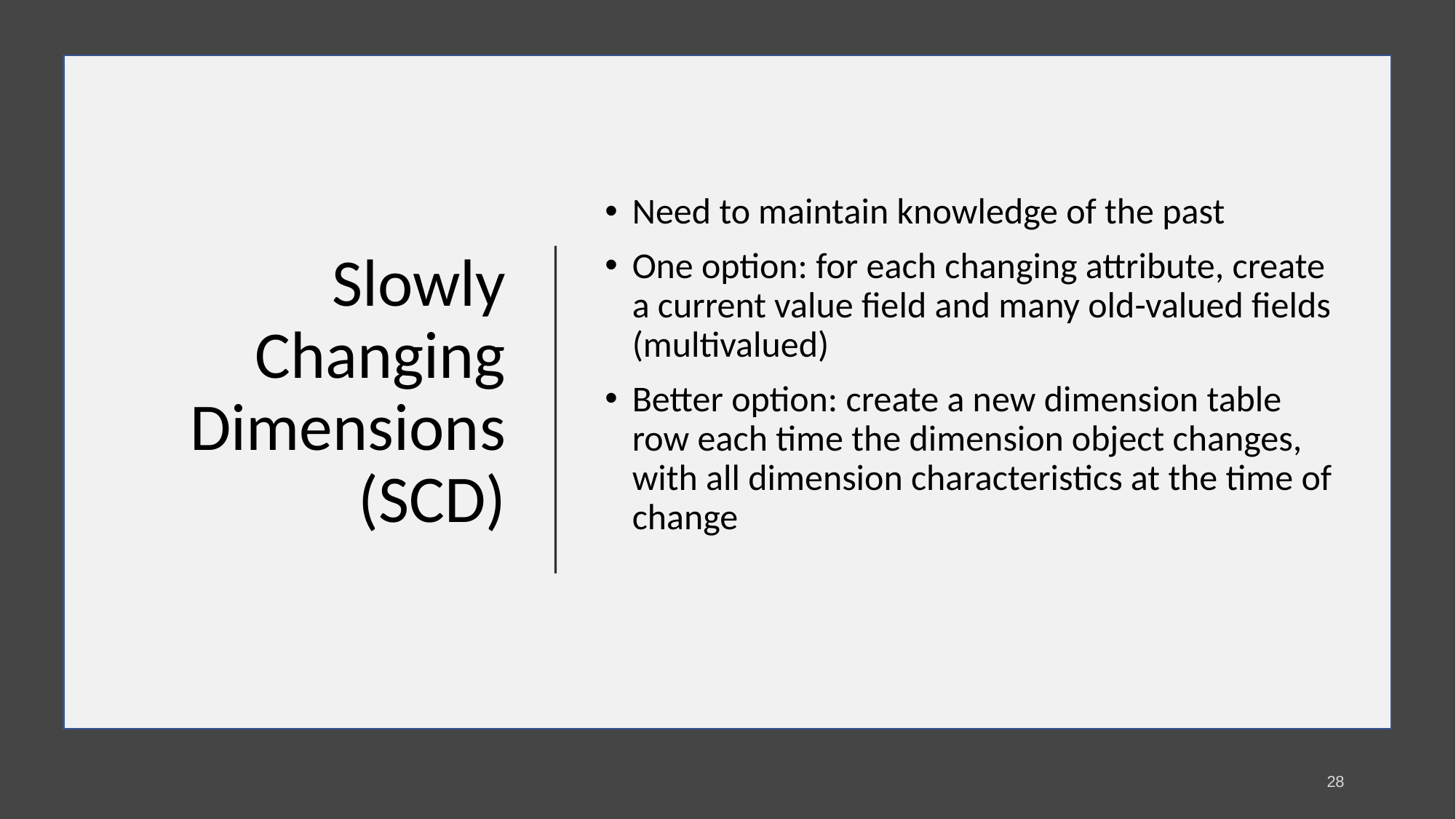

# Slowly Changing Dimensions (SCD)
Need to maintain knowledge of the past
One option: for each changing attribute, create a current value field and many old-valued fields (multivalued)
Better option: create a new dimension table row each time the dimension object changes, with all dimension characteristics at the time of change

28